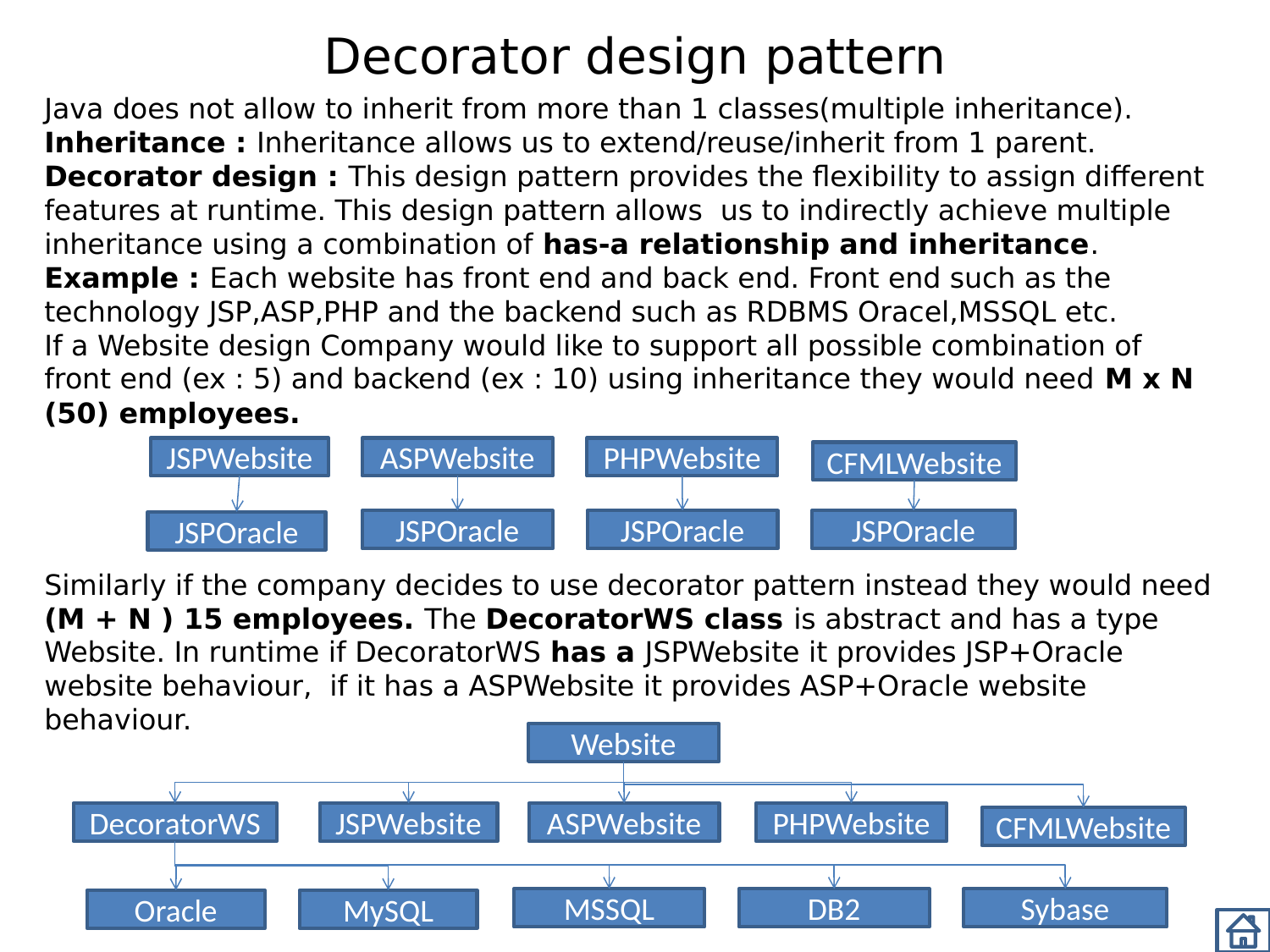

# Decorator design pattern
Java does not allow to inherit from more than 1 classes(multiple inheritance).
Inheritance : Inheritance allows us to extend/reuse/inherit from 1 parent.
Decorator design : This design pattern provides the flexibility to assign different features at runtime. This design pattern allows  us to indirectly achieve multiple inheritance using a combination of has-a relationship and inheritance. Example : Each website has front end and back end. Front end such as the technology JSP,ASP,PHP and the backend such as RDBMS Oracel,MSSQL etc.
If a Website design Company would like to support all possible combination of front end (ex : 5) and backend (ex : 10) using inheritance they would need M x N (50) employees.
JSPWebsite
ASPWebsite
PHPWebsite
CFMLWebsite
JSPOracle
JSPOracle
JSPOracle
JSPOracle
Similarly if the company decides to use decorator pattern instead they would need (M + N ) 15 employees. The DecoratorWS class is abstract and has a type Website. In runtime if DecoratorWS has a JSPWebsite it provides JSP+Oracle website behaviour,  if it has a ASPWebsite it provides ASP+Oracle website behaviour.
Website
DecoratorWS
JSPWebsite
ASPWebsite
PHPWebsite
CFMLWebsite
MSSQL
DB2
Sybase
Oracle
MySQL